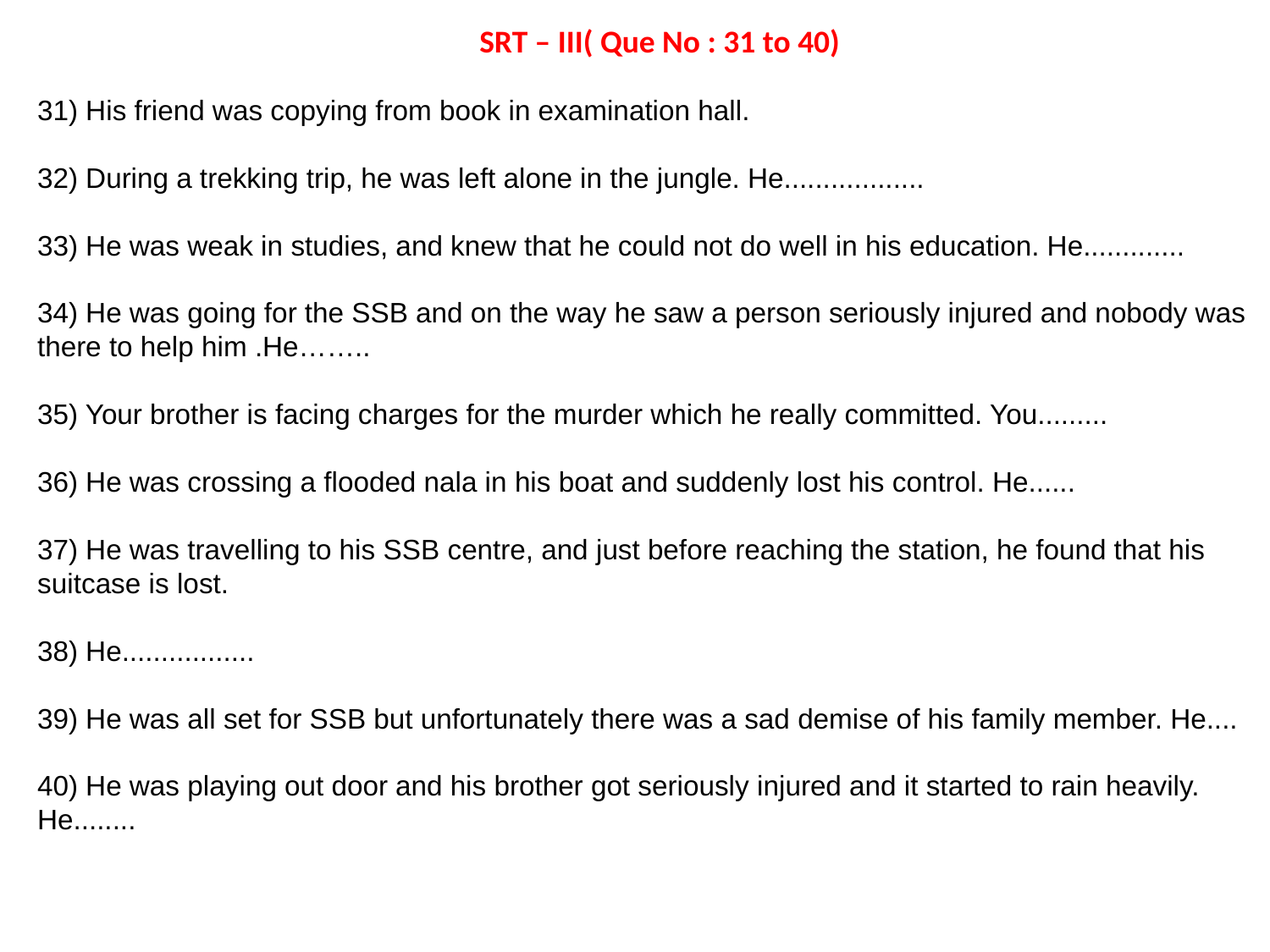

SRT – III( Que No : 31 to 40)
31) His friend was copying from book in examination hall.

32) During a trekking trip, he was left alone in the jungle. He..................

33) He was weak in studies, and knew that he could not do well in his education. He.............

34) He was going for the SSB and on the way he saw a person seriously injured and nobody was
there to help him .He……..

35) Your brother is facing charges for the murder which he really committed. You.........

36) He was crossing a flooded nala in his boat and suddenly lost his control. He......

37) He was travelling to his SSB centre, and just before reaching the station, he found that his
suitcase is lost.

38) He.................

39) He was all set for SSB but unfortunately there was a sad demise of his family member. He....

40) He was playing out door and his brother got seriously injured and it started to rain heavily.
He........